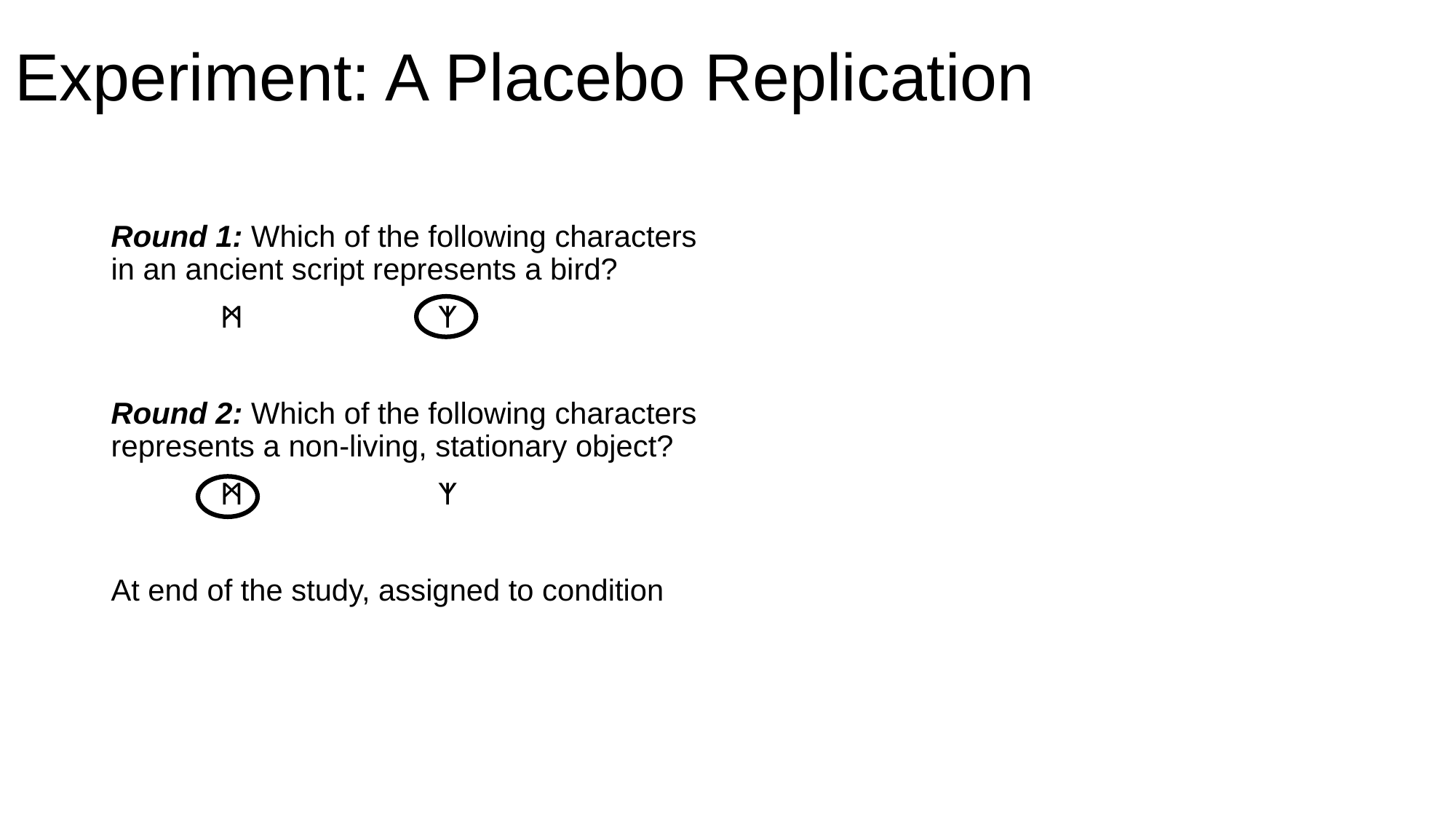

# Experiment: A Placebo Replication
Round 1: Which of the following characters in an ancient script represents a bird?
	ᛗ		ᛉ

Round 2: Which of the following characters represents a non-living, stationary object?
	ᛗ		ᛉ

At end of the study, assigned to condition